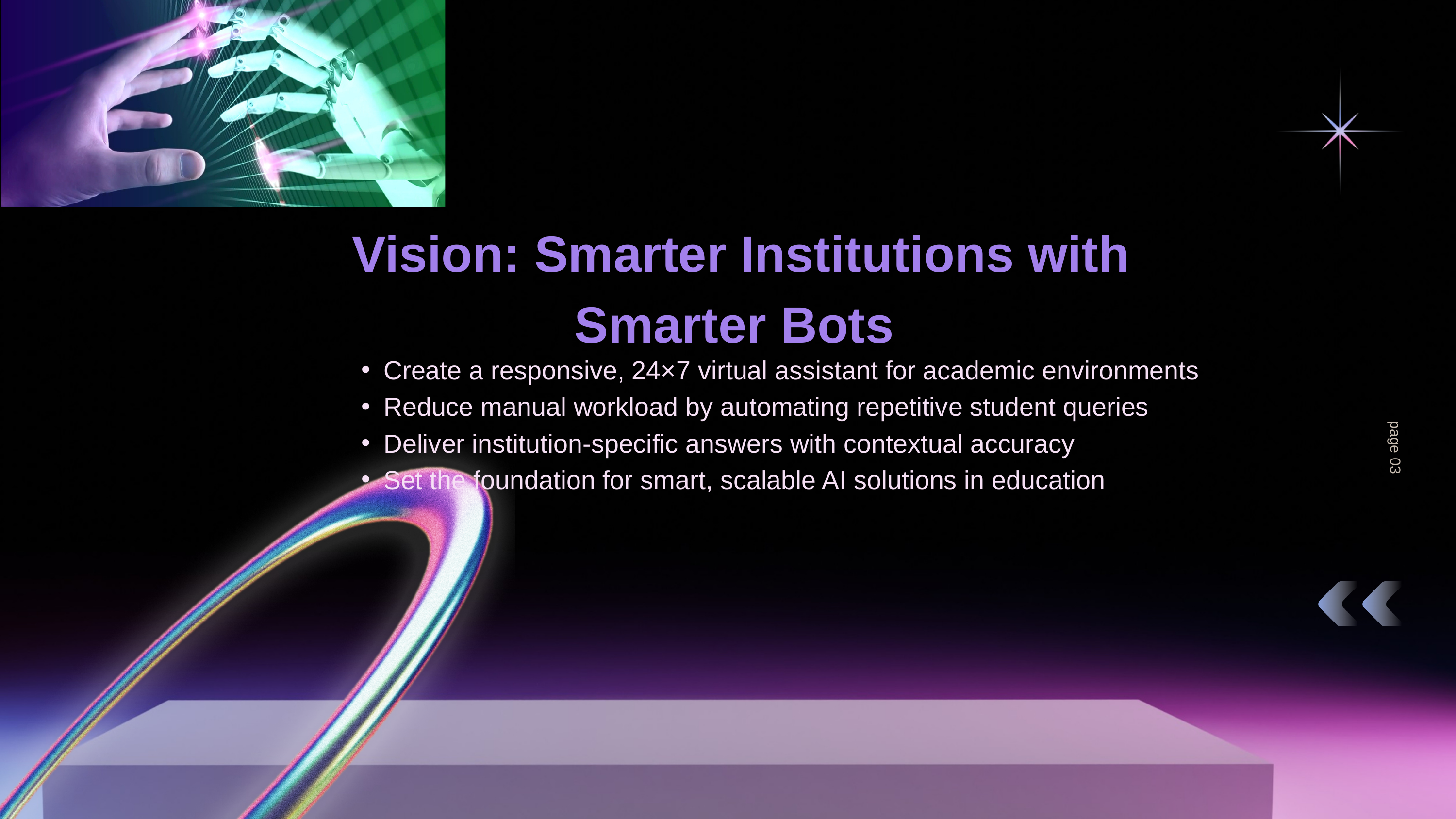

Vision: Smarter Institutions with Smarter Bots
Create a responsive, 24×7 virtual assistant for academic environments
Reduce manual workload by automating repetitive student queries
Deliver institution-specific answers with contextual accuracy
Set the foundation for smart, scalable AI solutions in education

page 03